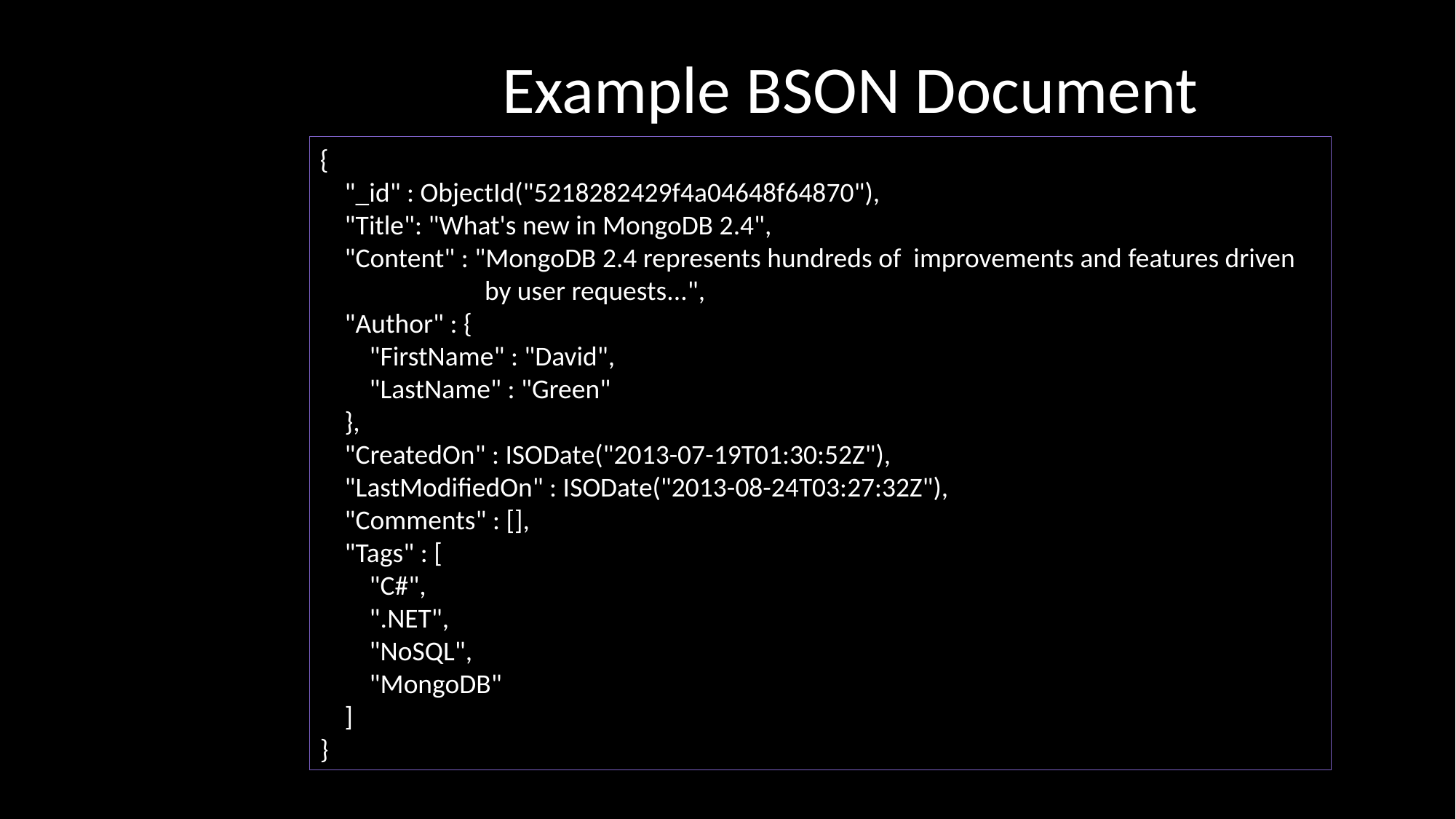

# Example BSON Document
{
    "_id" : ObjectId("5218282429f4a04648f64870"),
    "Title": "What's new in MongoDB 2.4",
    "Content" : "MongoDB 2.4 represents hundreds of  improvements and features driven 	         by user requests...",
    "Author" : {
        "FirstName" : "David",
        "LastName" : "Green"
    },
    "CreatedOn" : ISODate("2013-07-19T01:30:52Z"),
    "LastModifiedOn" : ISODate("2013-08-24T03:27:32Z"),
    "Comments" : [],
    "Tags" : [
        "C#",
        ".NET",
        "NoSQL",
        "MongoDB"
    ]
}